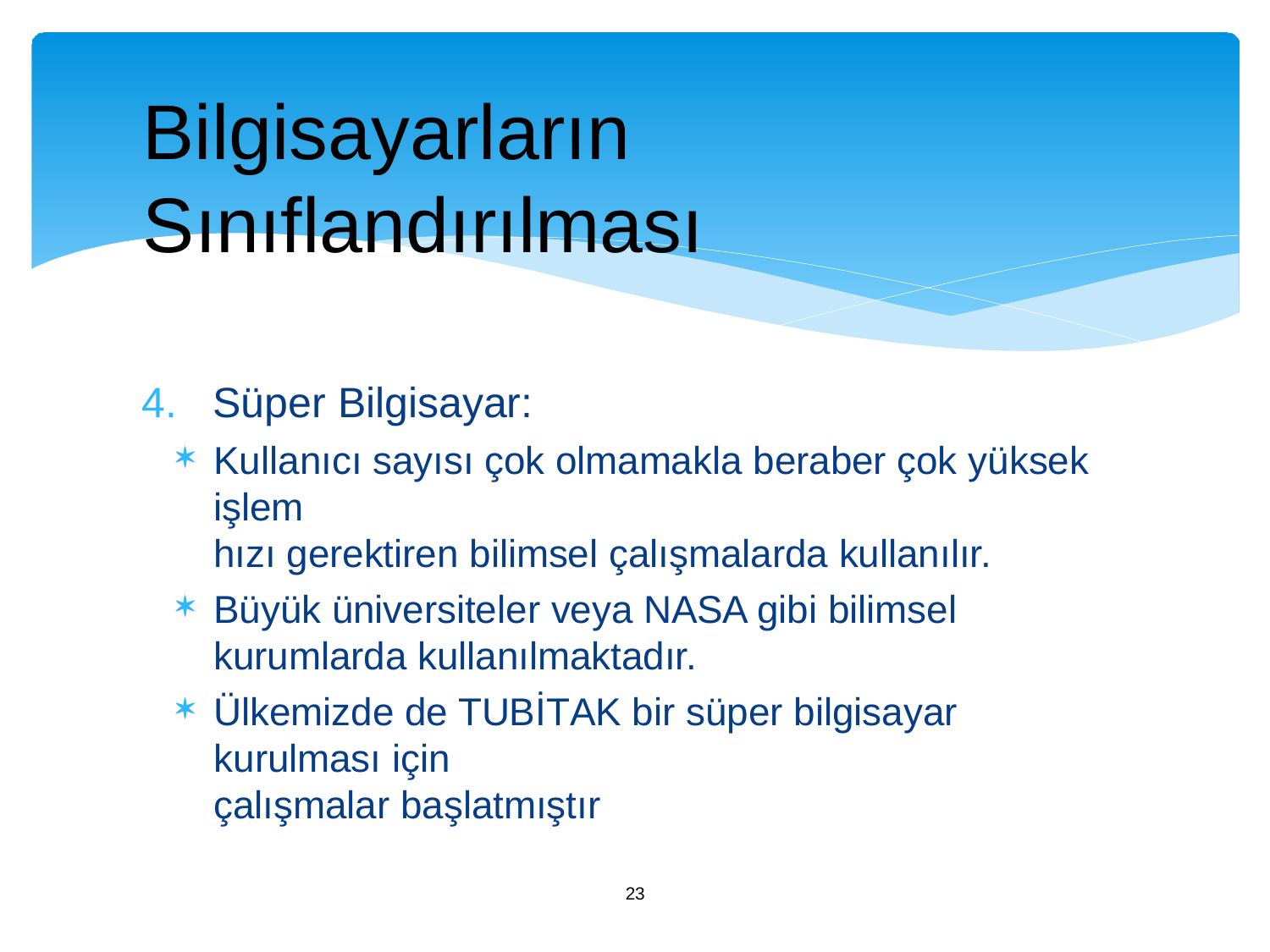

# Bilgisayarların Sınıflandırılması
Süper Bilgisayar:
Kullanıcı sayısı çok olmamakla beraber çok yüksek işlem
hızı gerektiren bilimsel çalışmalarda kullanılır.
Büyük üniversiteler veya NASA gibi bilimsel kurumlarda kullanılmaktadır.
Ülkemizde de TUBİTAK bir süper bilgisayar kurulması için
çalışmalar başlatmıştır
23